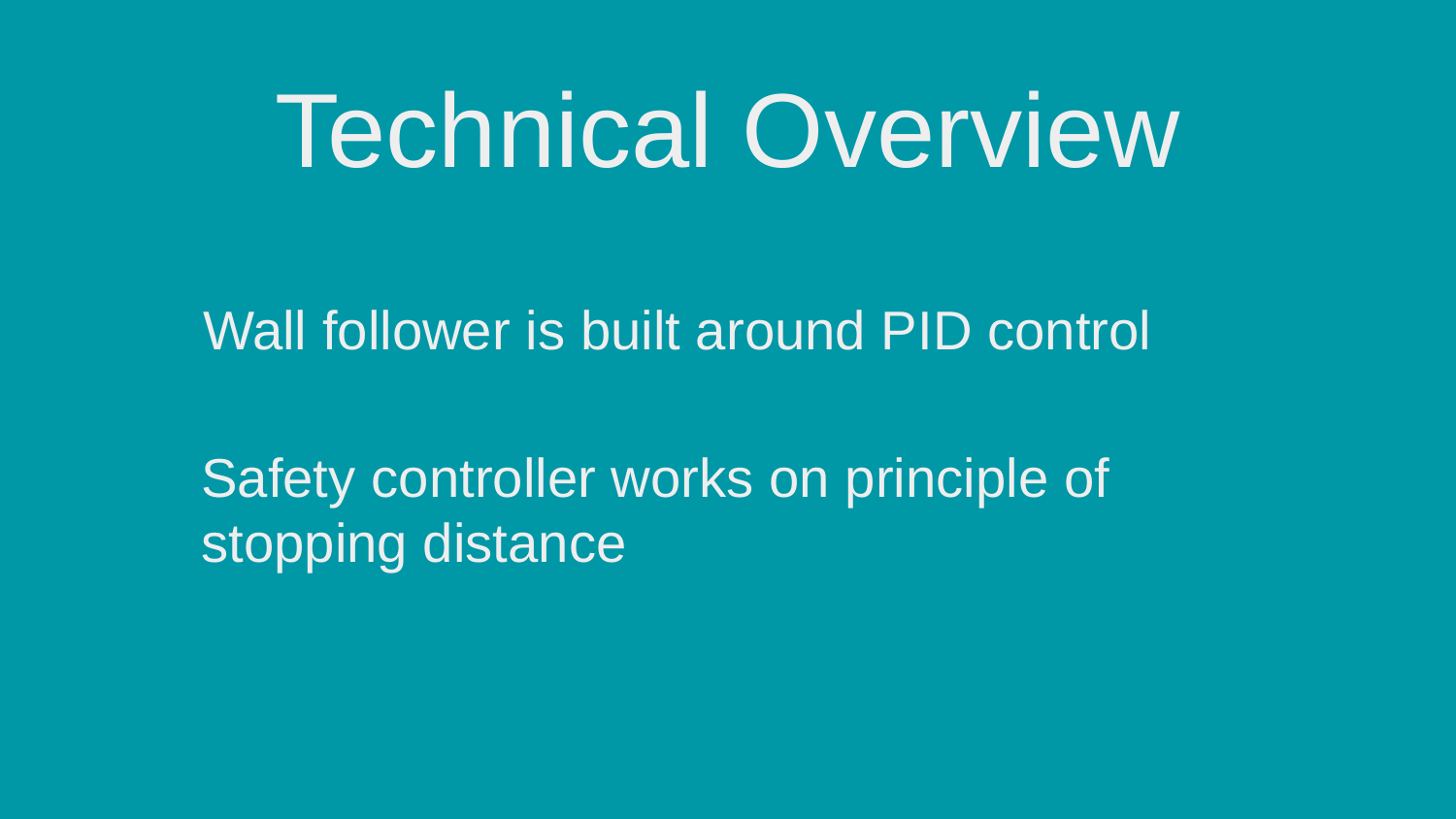

# Technical Overview
Wall follower is built around PID control
Safety controller works on principle of stopping distance